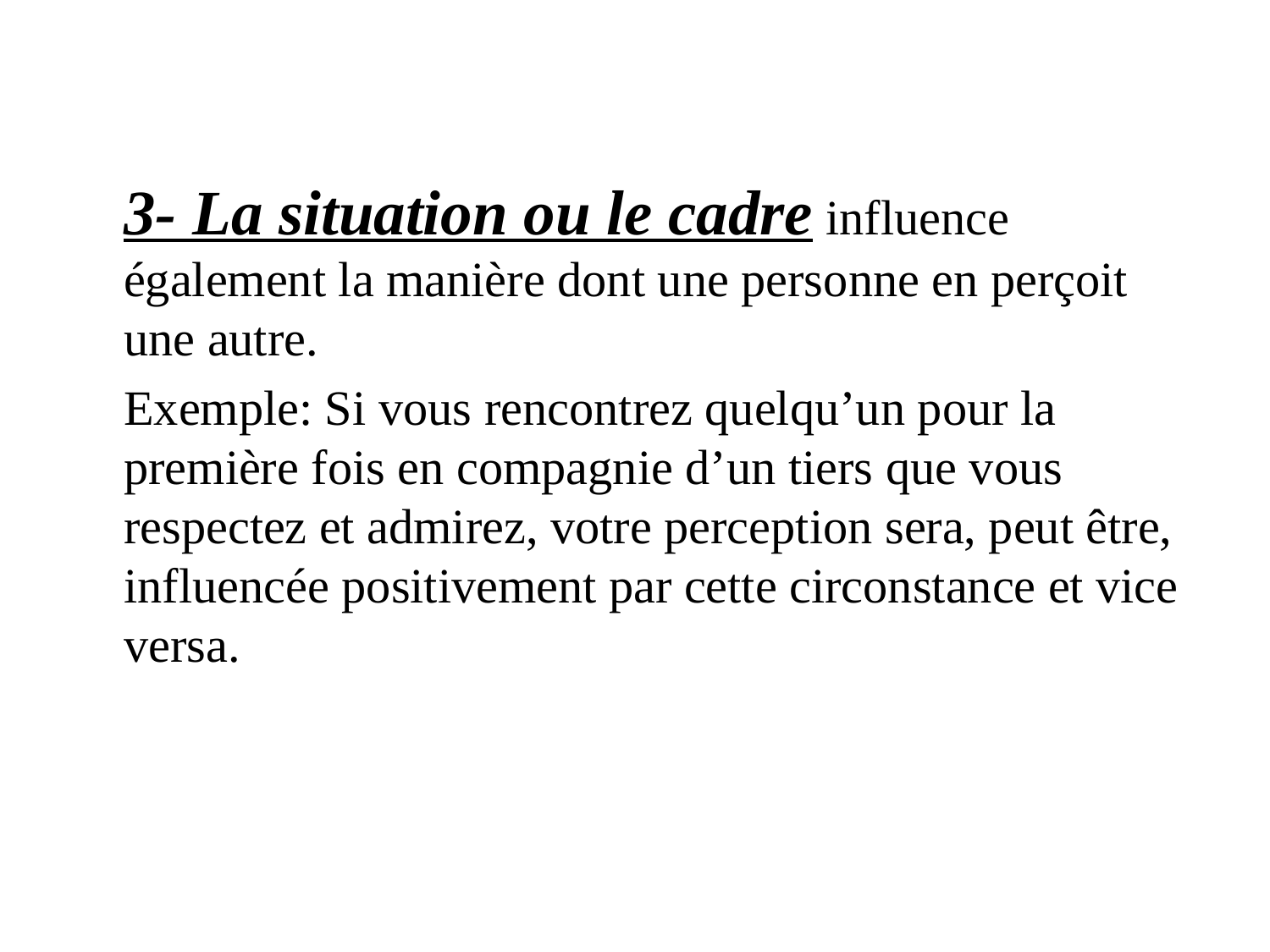

3- La situation ou le cadre influence également la manière dont une personne en perçoit une autre.
	Exemple: Si vous rencontrez quelqu’un pour la première fois en compagnie d’un tiers que vous respectez et admirez, votre perception sera, peut être, influencée positivement par cette circonstance et vice versa.